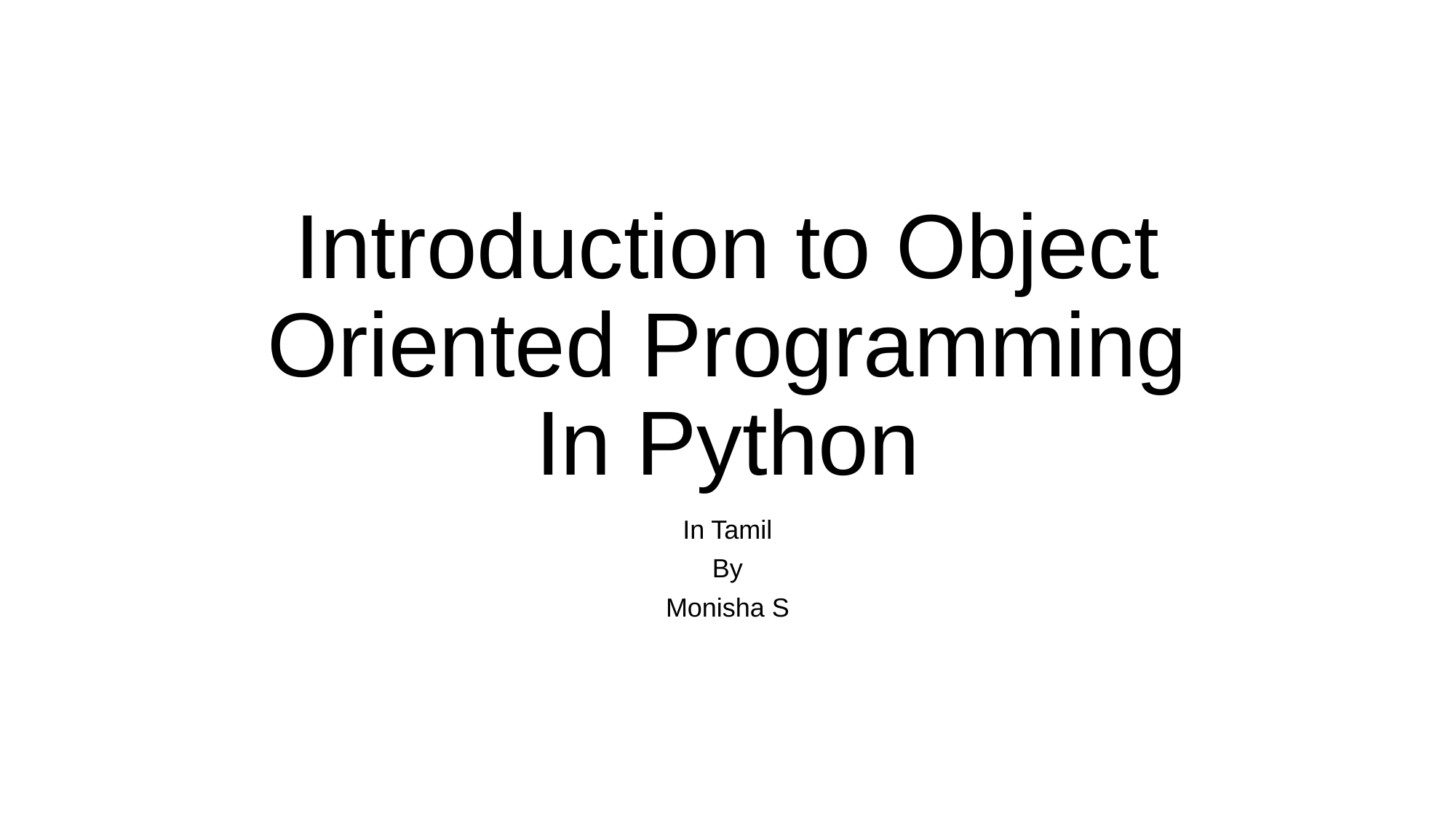

# Introduction to Object Oriented Programming In Python
In Tamil
By
Monisha S